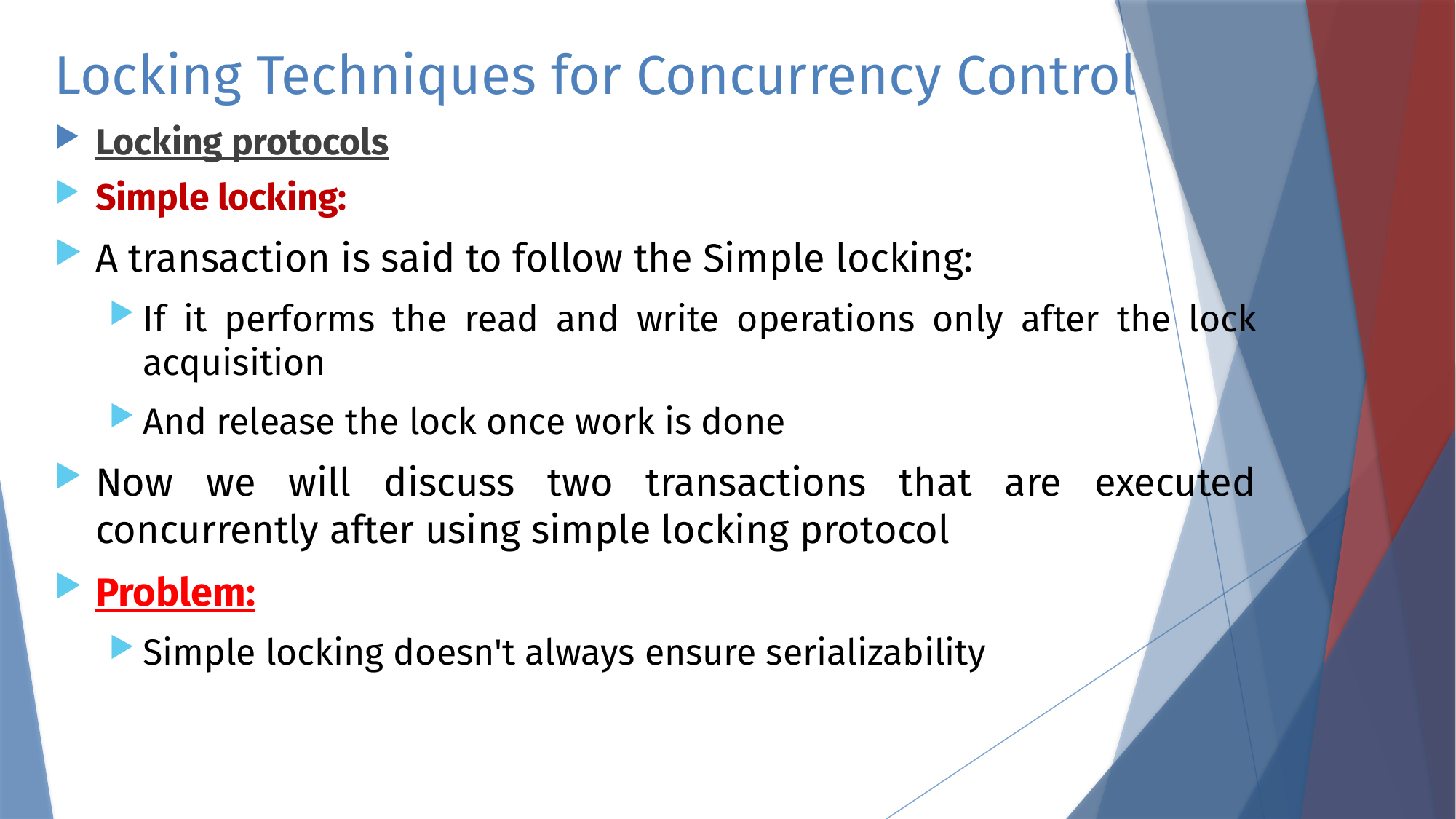

# Locking Techniques for Concurrency Control
Locking protocols

Simple locking:
A transaction is said to follow the Simple locking:
If it performs the read and write operations only after the lock acquisition
And release the lock once work is done
Now we will discuss two transactions that are executed concurrently after using simple locking protocol
Problem:
Simple locking doesn't always ensure serializability